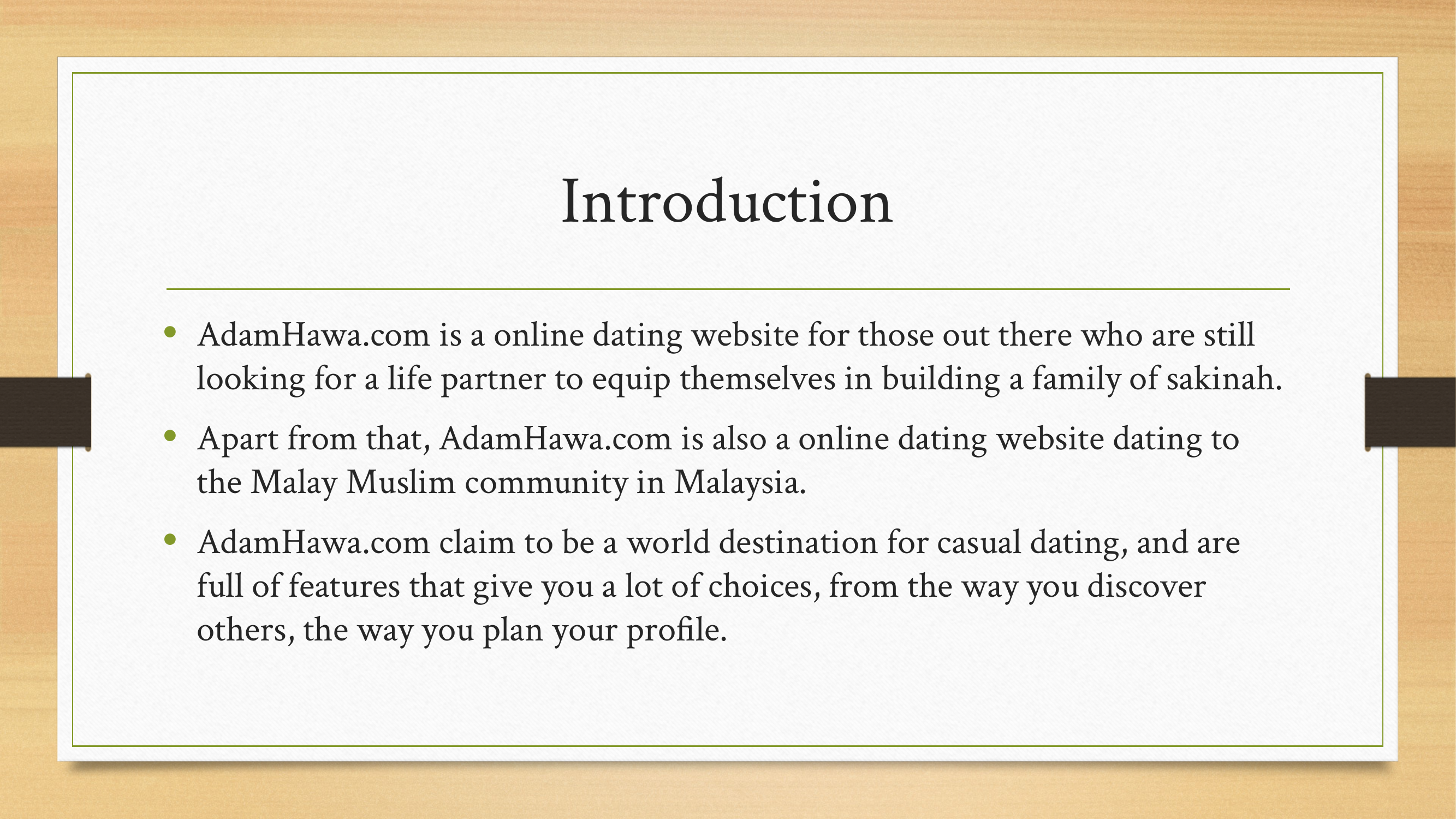

# Introduction
AdamHawa.com is a online dating website for those out there who are still looking for a life partner to equip themselves in building a family of sakinah.
Apart from that, AdamHawa.com is also a online dating website dating to the Malay Muslim community in Malaysia.
AdamHawa.com claim to be a world destination for casual dating, and are full of features that give you a lot of choices, from the way you discover others, the way you plan your profile.